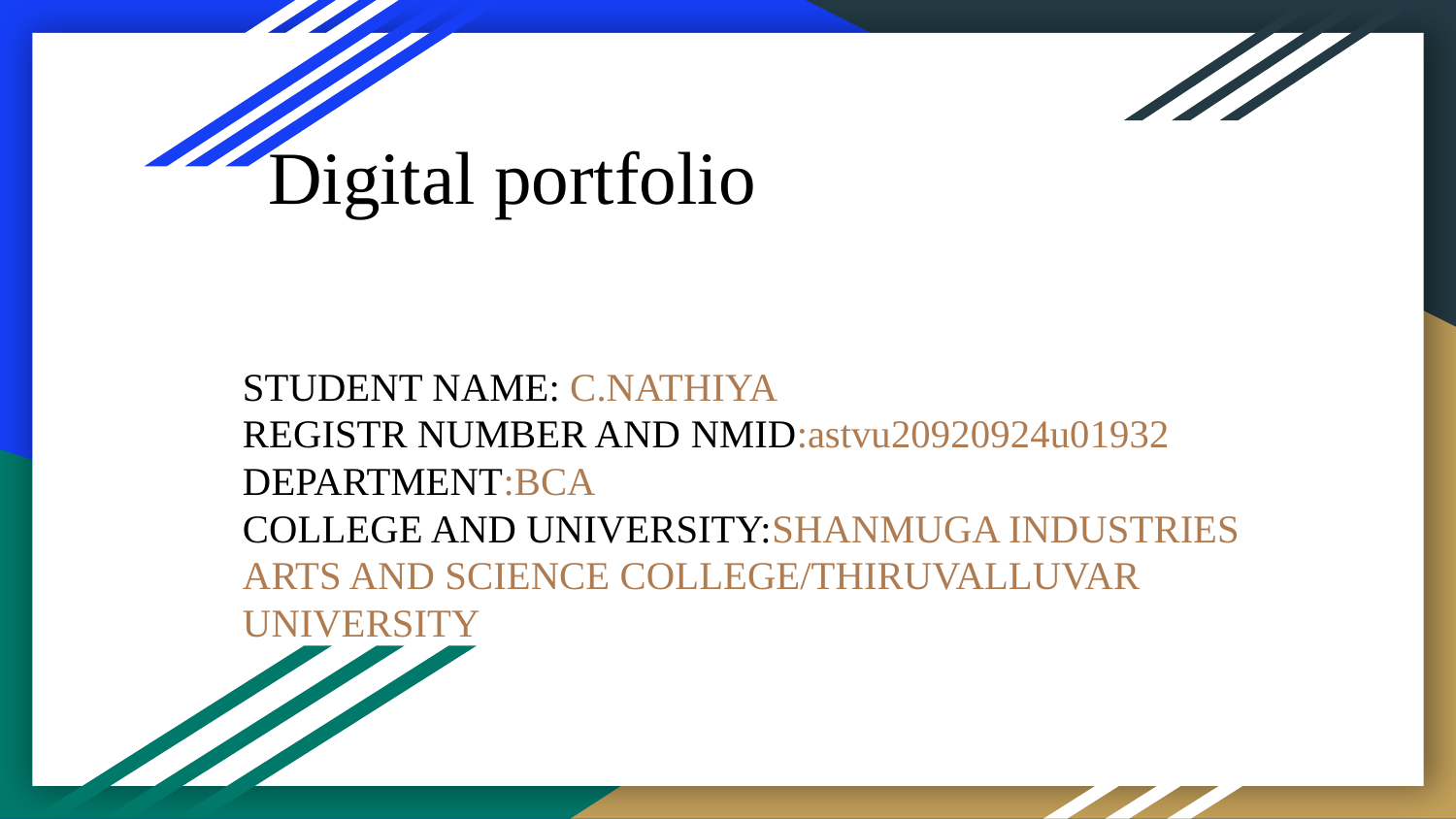

# Digital portfolio

STUDENT NAME: C.NATHIYA
REGISTR NUMBER AND NMID:astvu20920924u01932
DEPARTMENT:BCA
COLLEGE AND UNIVERSITY:SHANMUGA INDUSTRIES ARTS AND SCIENCE COLLEGE/THIRUVALLUVAR UNIVERSITY